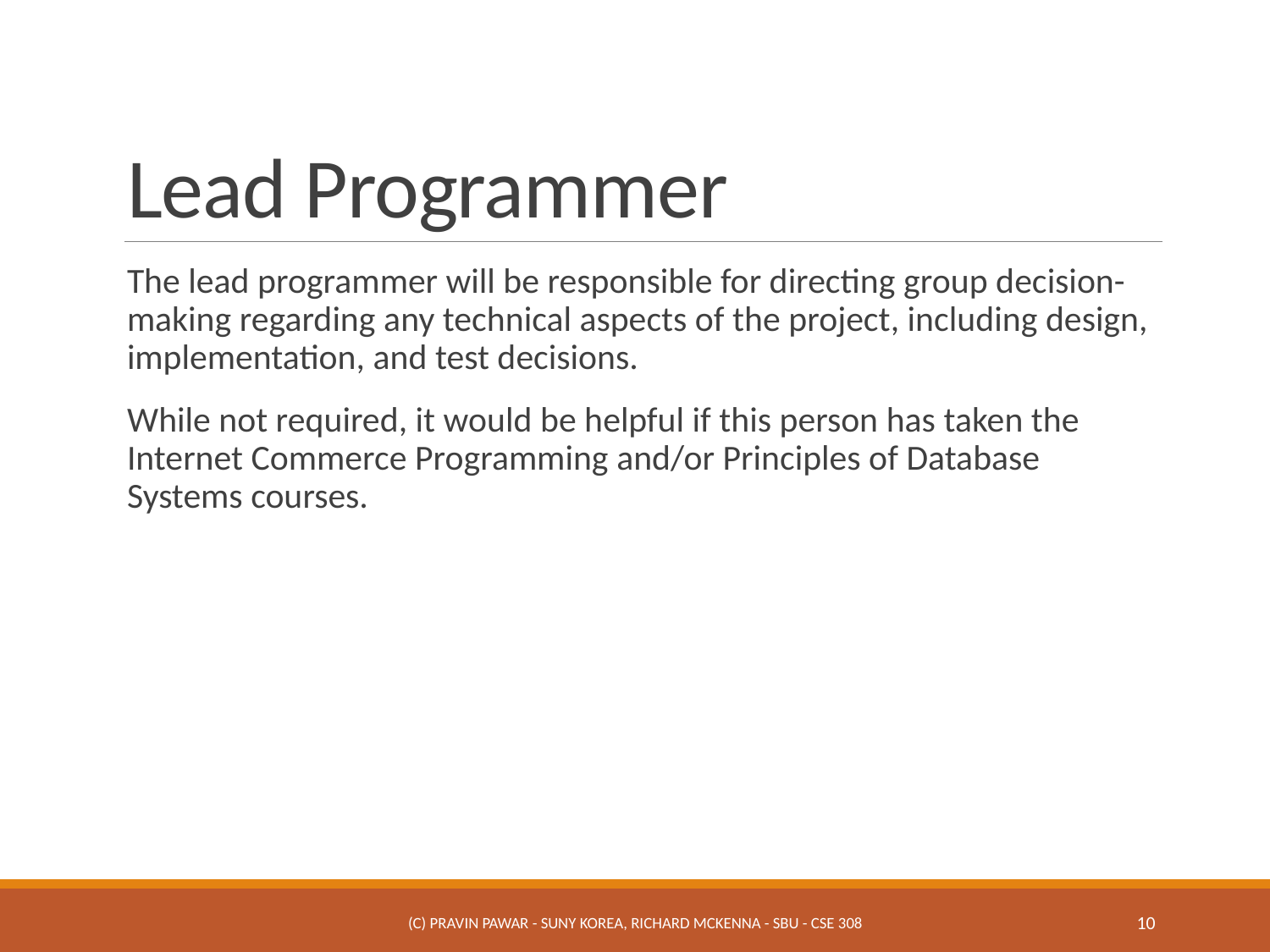

# Lead Programmer
The lead programmer will be responsible for directing group decision-making regarding any technical aspects of the project, including design, implementation, and test decisions.
While not required, it would be helpful if this person has taken the Internet Commerce Programming and/or Principles of Database Systems courses.
(c) Pravin Pawar - SUNY Korea, Richard McKenna - SBU - CSE 308
10